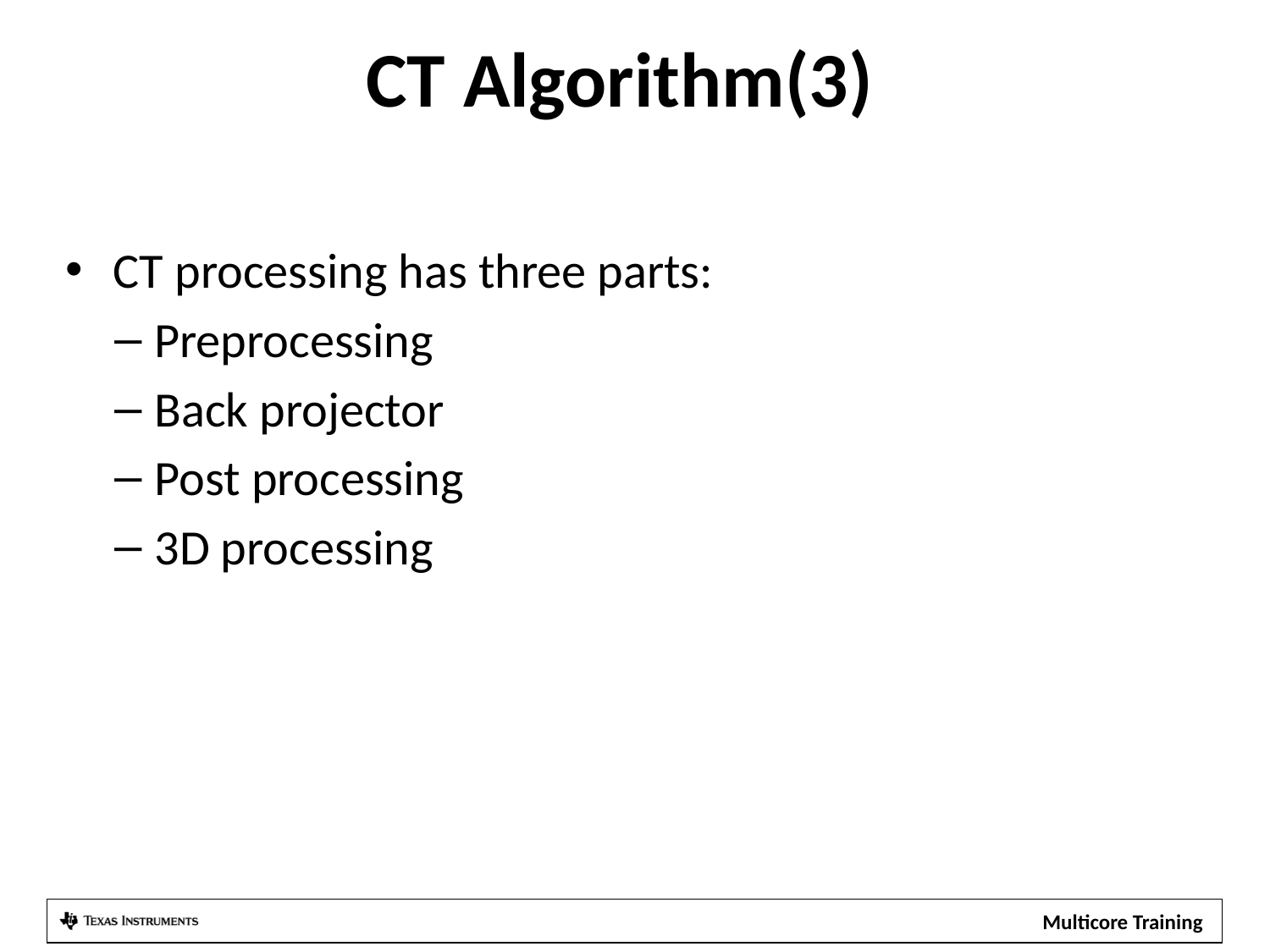

# CT Algorithm(3)
CT processing has three parts:
Preprocessing
Back projector
Post processing
3D processing